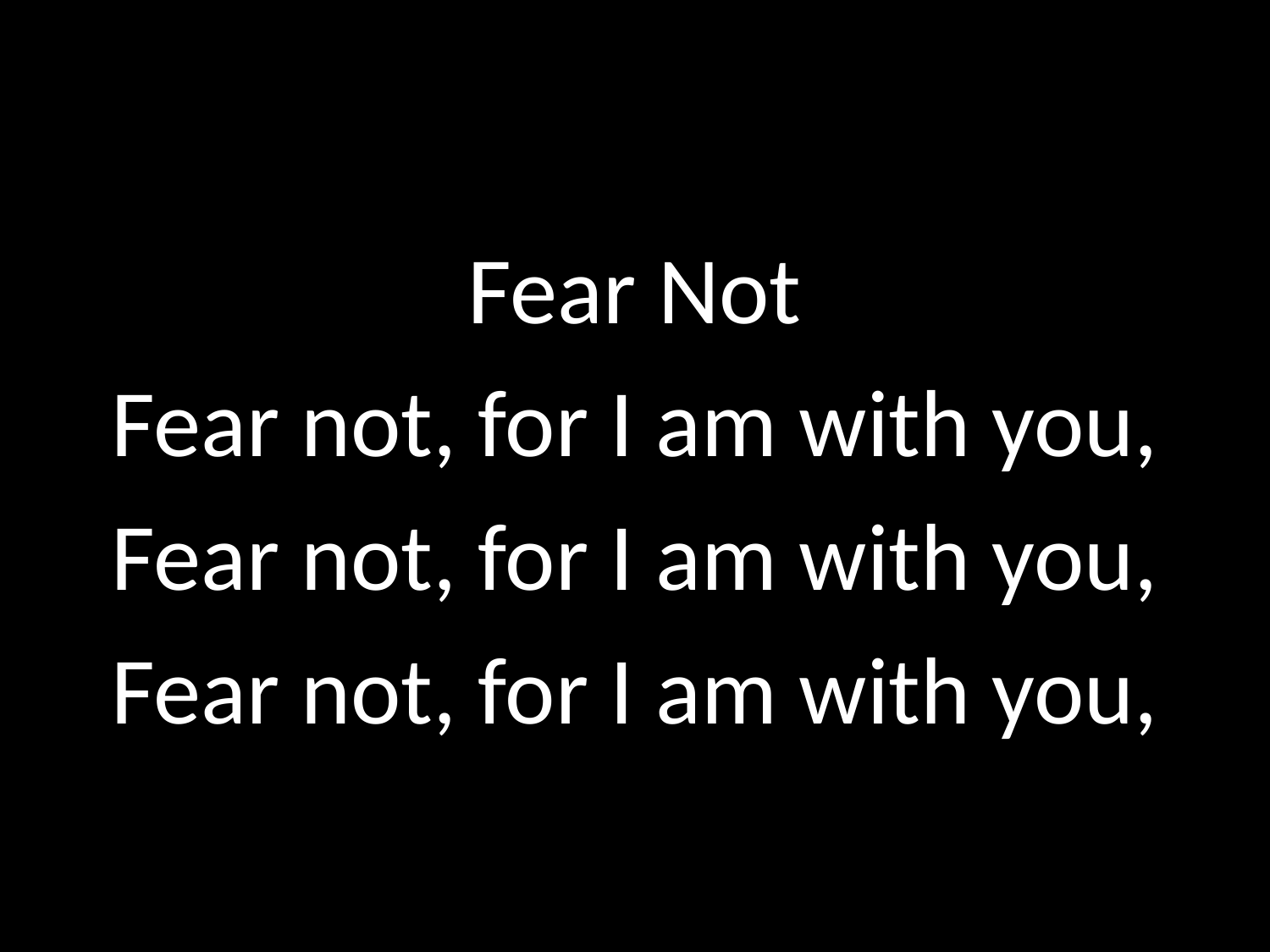

#
Fear Not
Fear not, for I am with you,
Fear not, for I am with you,
Fear not, for I am with you,